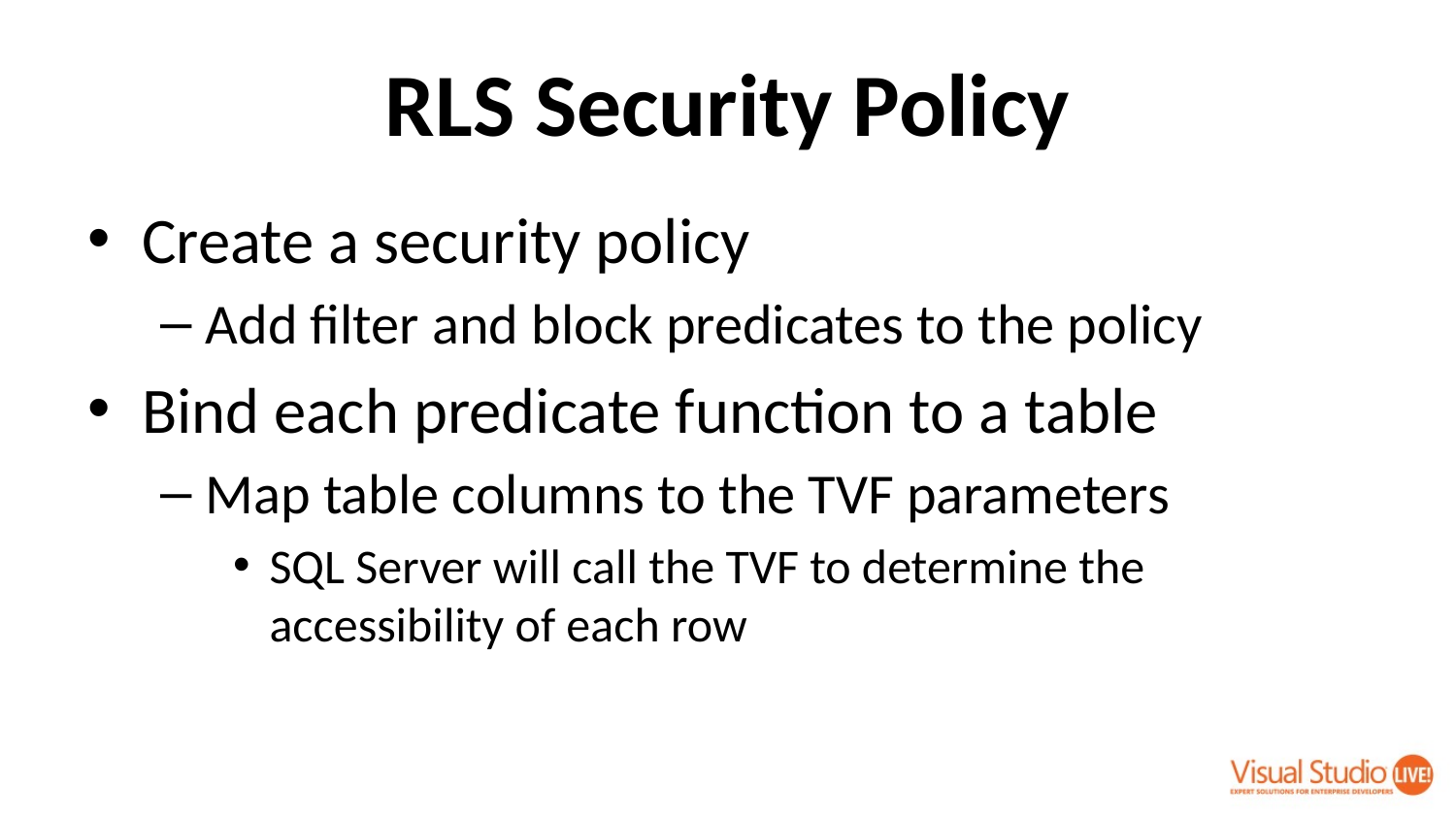

# RLS Security Policy
Create a security policy
Add filter and block predicates to the policy
Bind each predicate function to a table
Map table columns to the TVF parameters
SQL Server will call the TVF to determine the accessibility of each row